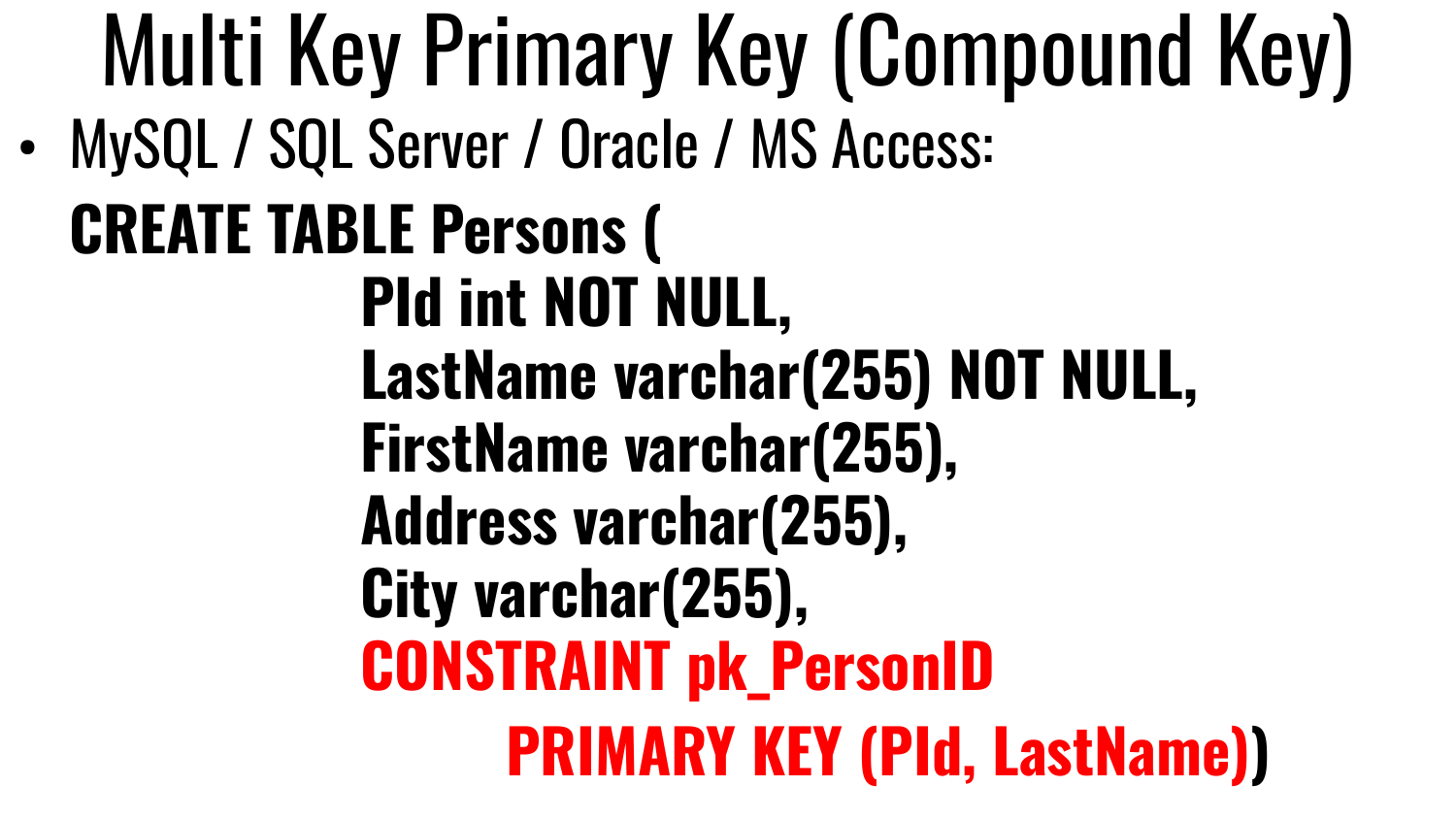

# Multi Key Primary Key (Compound Key)
MySQL / SQL Server / Oracle / MS Access:
	CREATE TABLE Persons (
		PId int NOT NULL,
		LastName varchar(255) NOT NULL,
		FirstName varchar(255),
		Address varchar(255),
		City varchar(255),
		CONSTRAINT pk_PersonID
				PRIMARY KEY (PId, LastName))